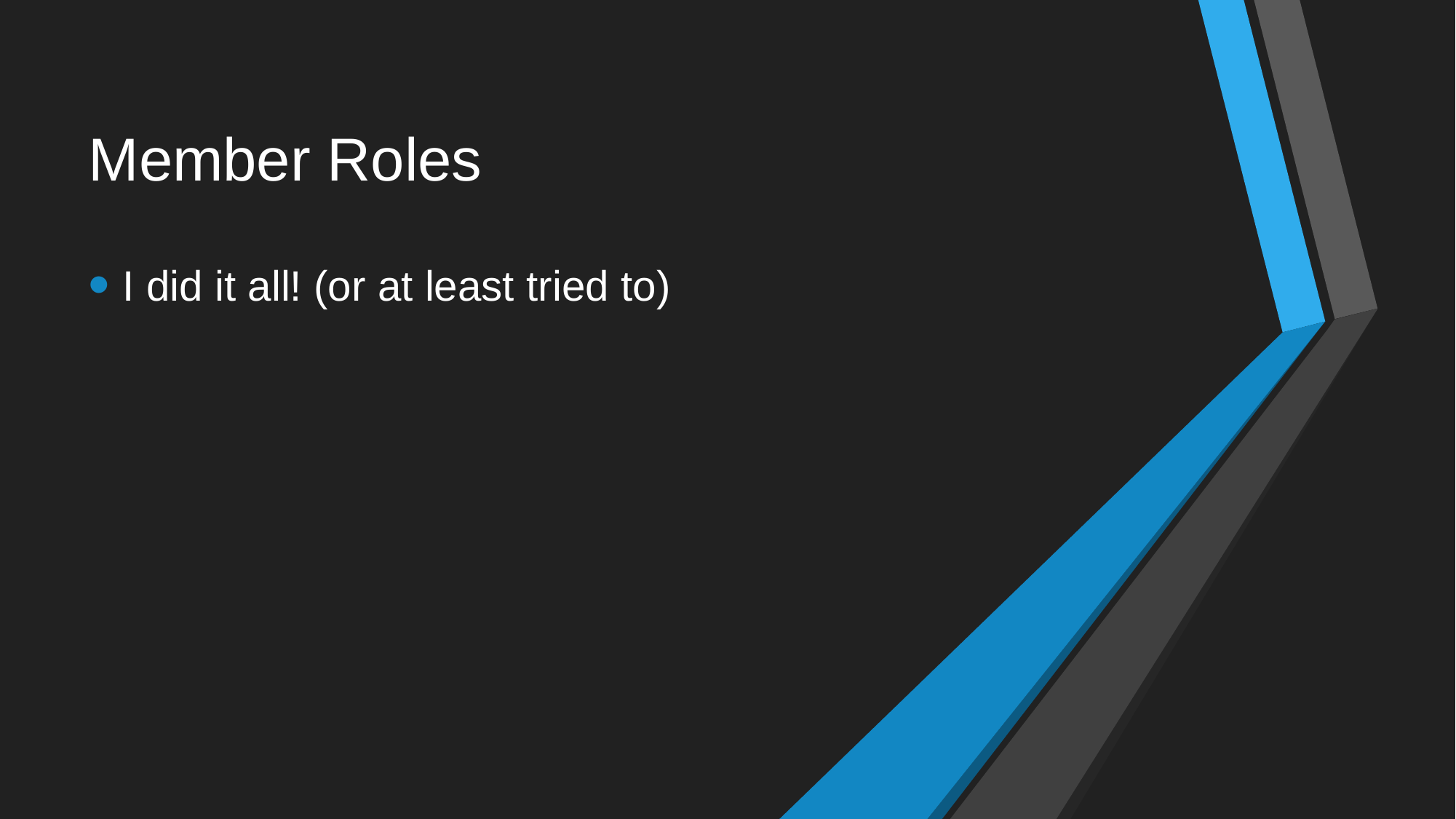

# Member Roles
I did it all! (or at least tried to)